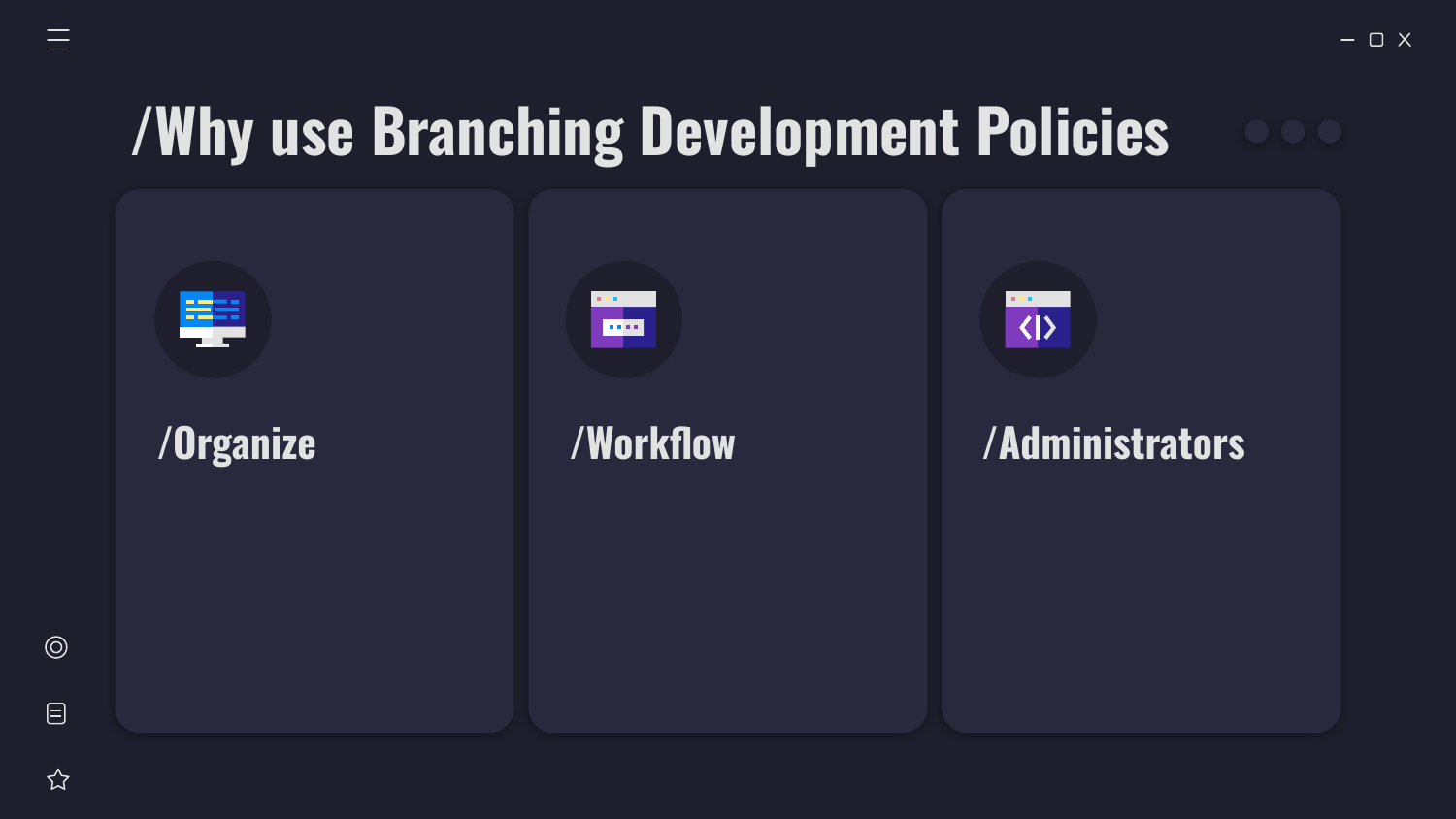

/Why use Branching Development Policies

# /Organize
/Workflow
/Administrators